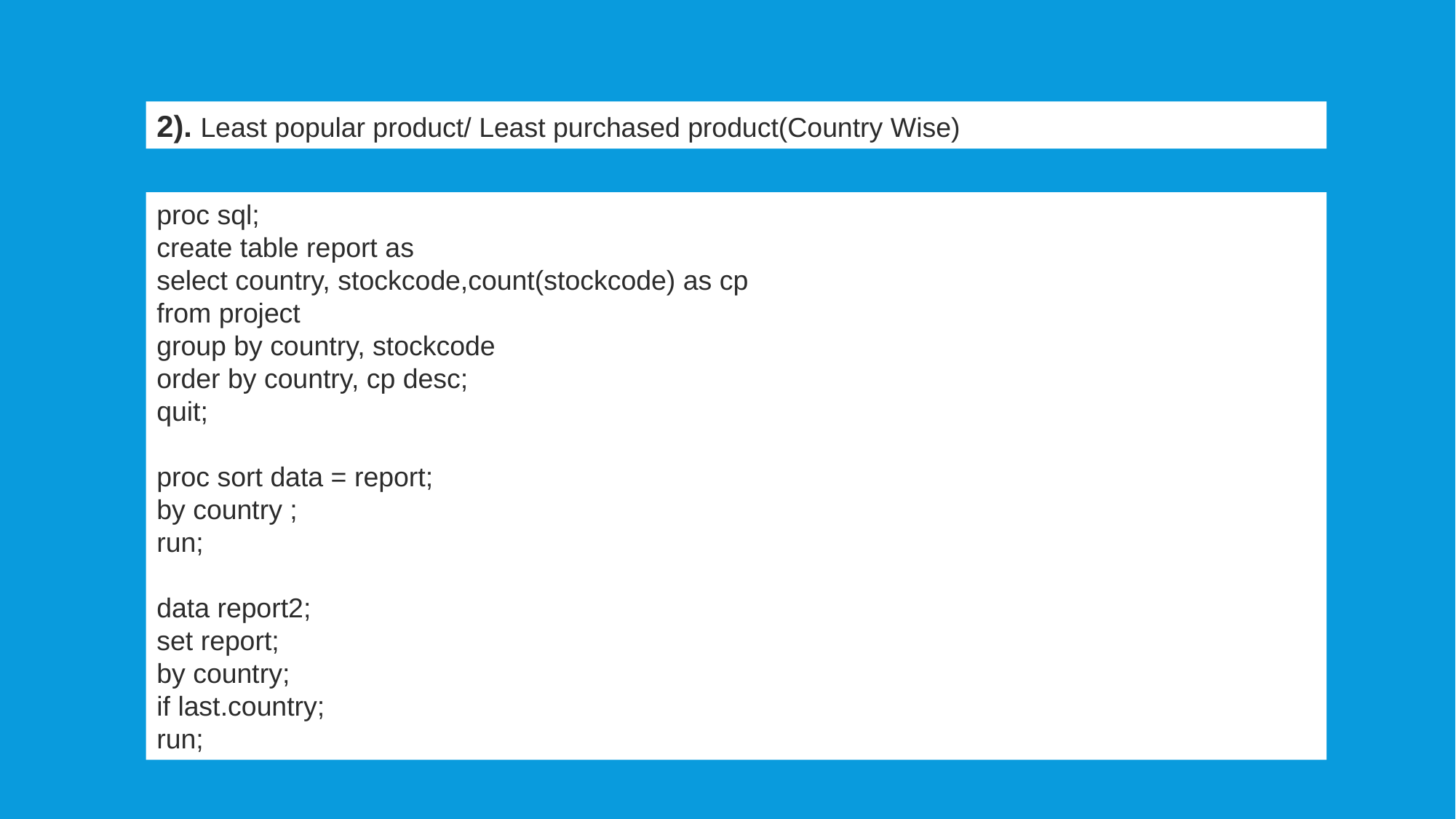

2). Least popular product/ Least purchased product(Country Wise)
proc sql;
create table report as
select country, stockcode,count(stockcode) as cp
from project
group by country, stockcode
order by country, cp desc;
quit;

proc sort data = report;
by country ;
run;

data report2;
set report;
by country;
if last.country;
run;